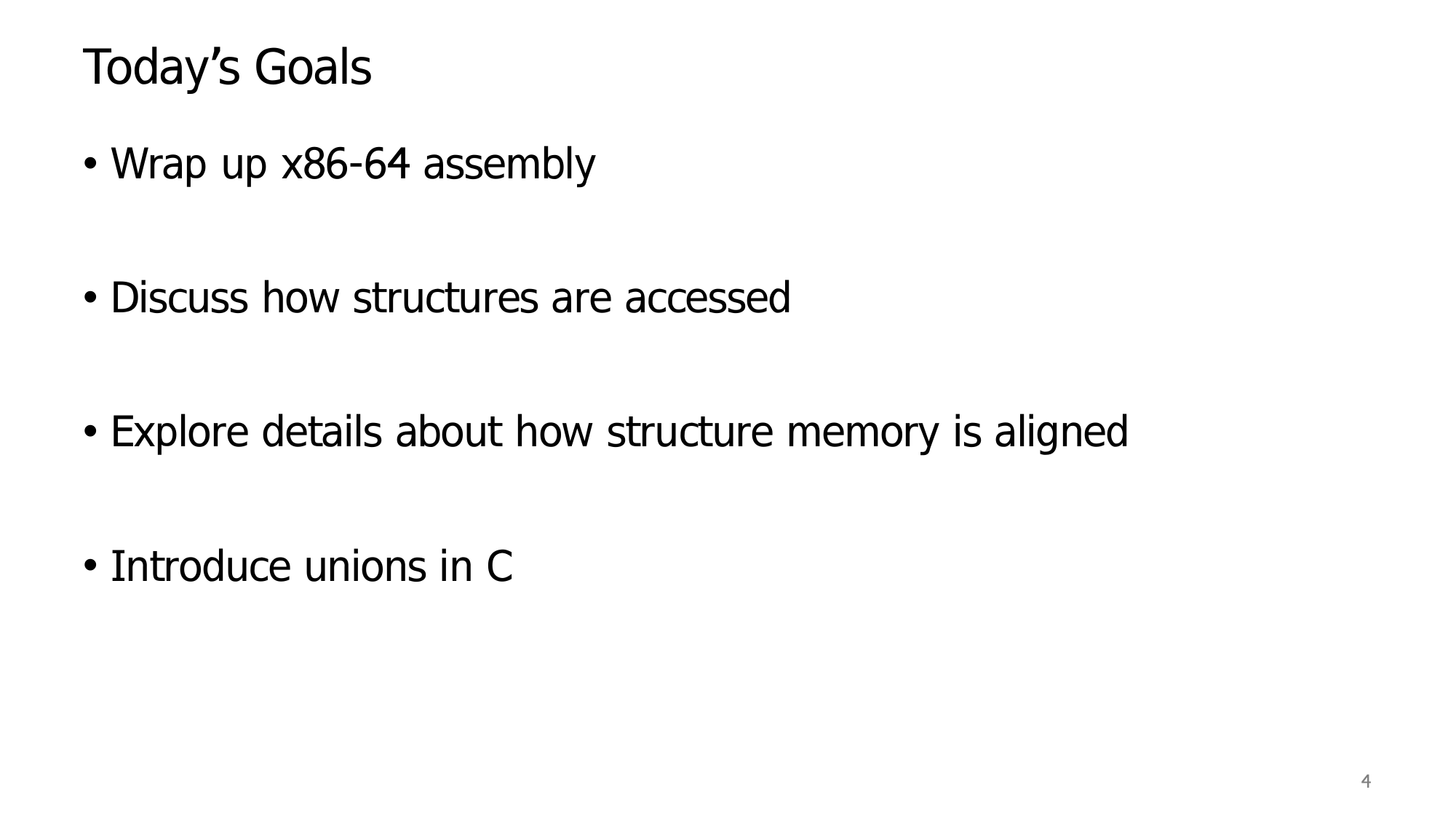

# Today’s Goals
Wrap up x86-64 assembly

Discuss how structures are accessed

Explore details about how structure memory is aligned

Introduce unions in C
4